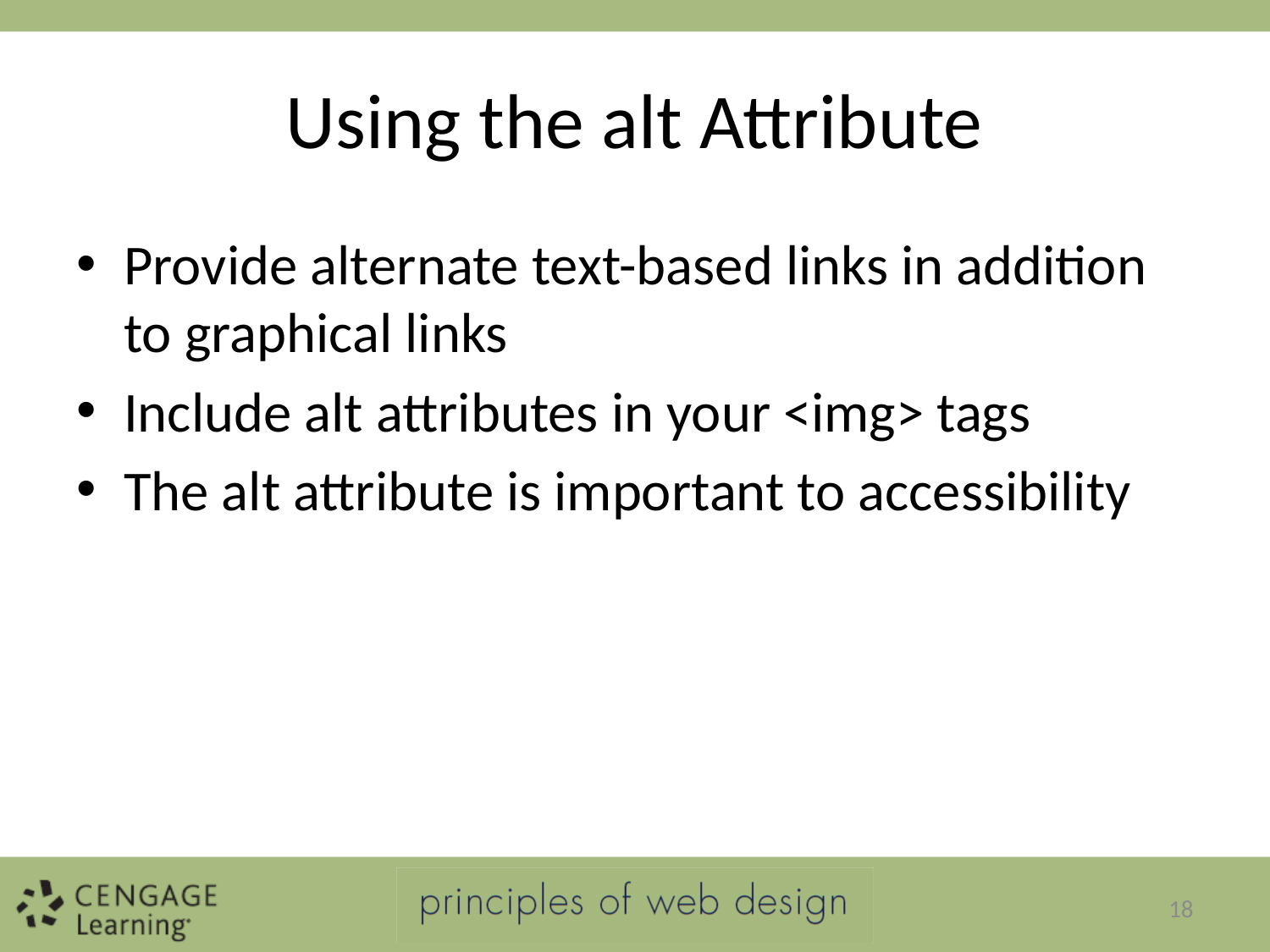

# Using the alt Attribute
Provide alternate text-based links in addition to graphical links
Include alt attributes in your <img> tags
The alt attribute is important to accessibility

18